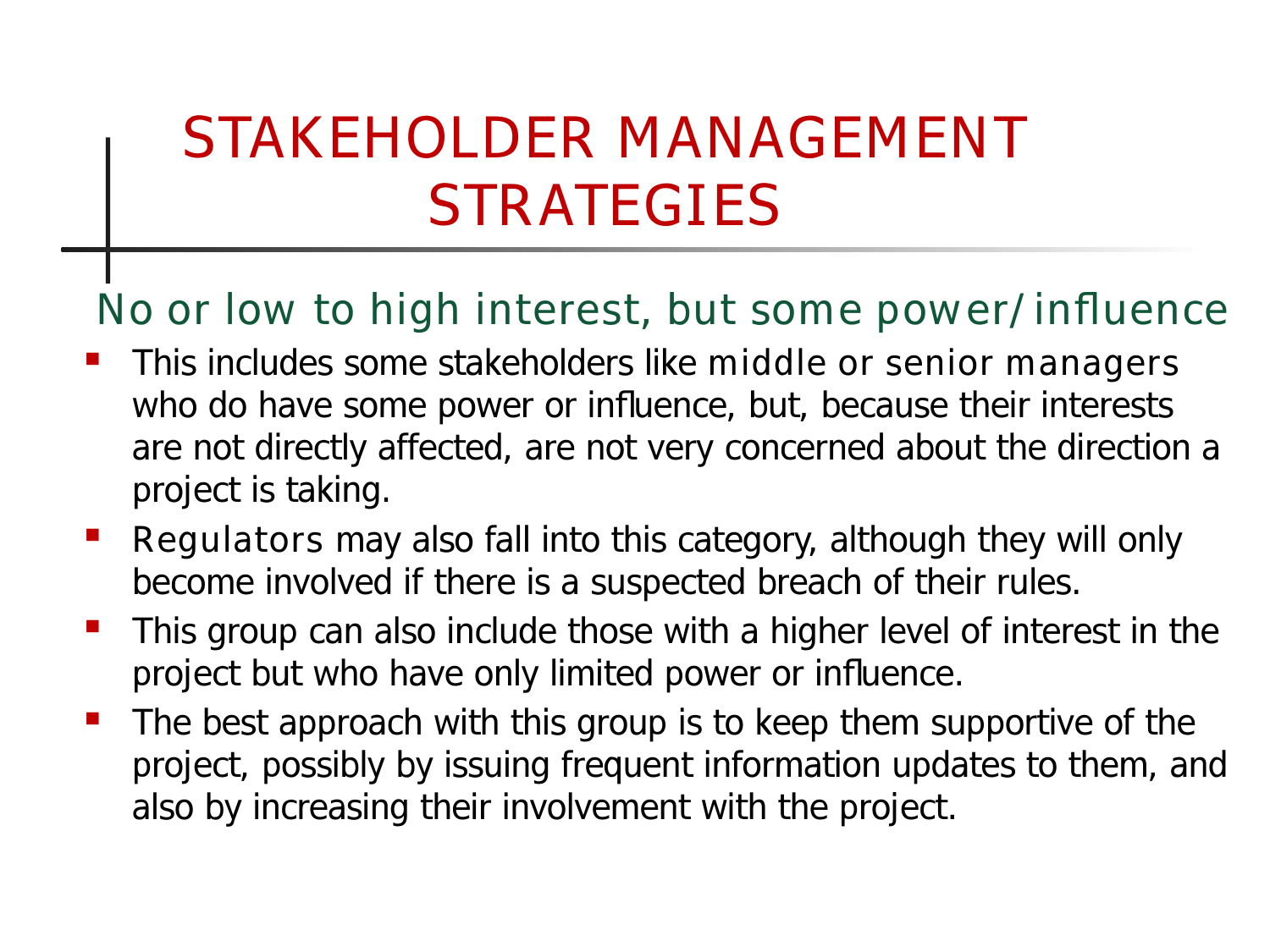

# STAKEHOLDER MANAGEMENT STRATEGIES
 No or low to high interest, but some power/influence
This includes some stakeholders like middle or senior managers who do have some power or influence, but, because their interests are not directly affected, are not very concerned about the direction a project is taking.
Regulators may also fall into this category, although they will only become involved if there is a suspected breach of their rules.
This group can also include those with a higher level of interest in the project but who have only limited power or influence.
The best approach with this group is to keep them supportive of the project, possibly by issuing frequent information updates to them, and also by increasing their involvement with the project.